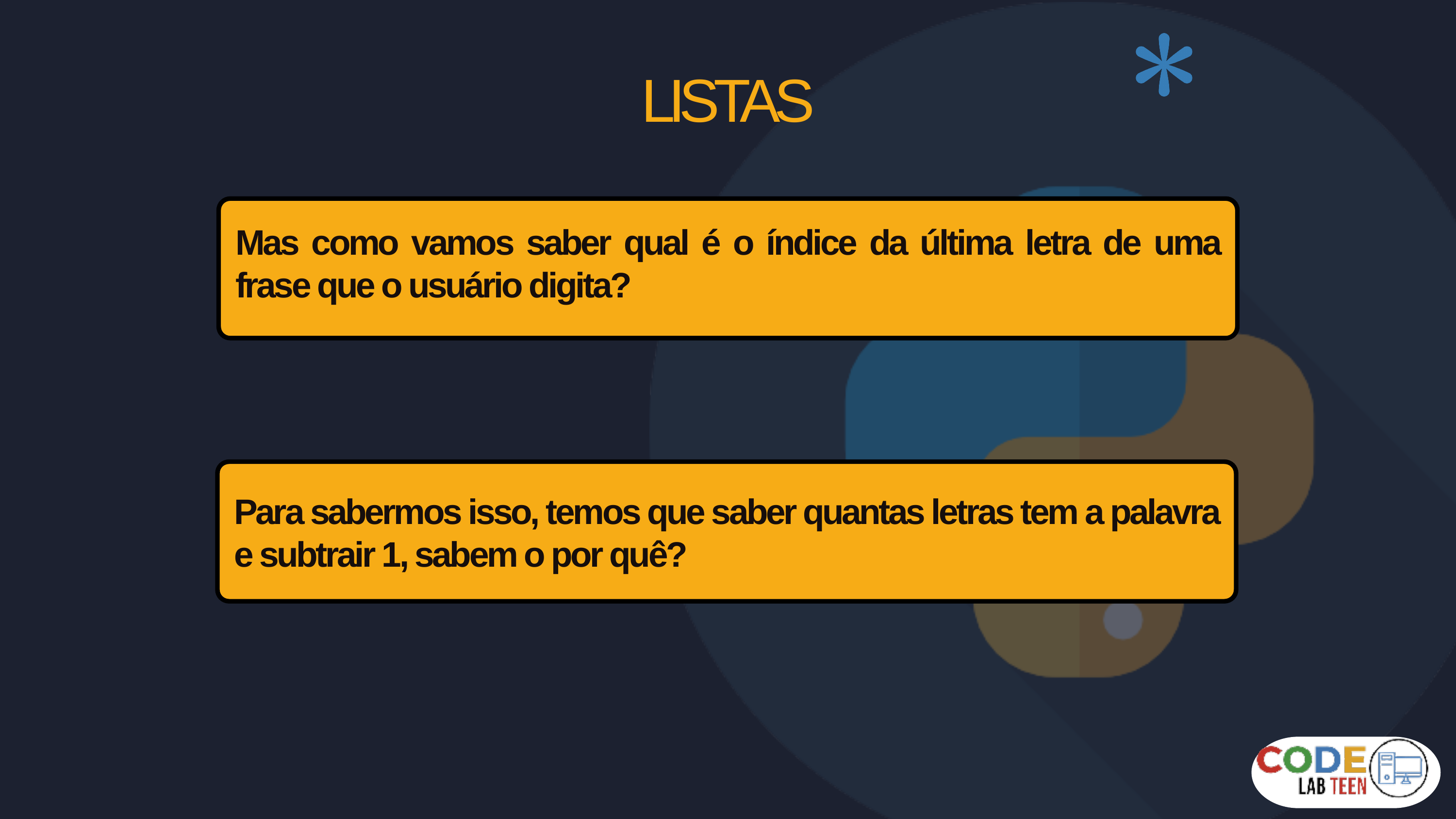

LISTAS

Mas como vamos saber qual é o índice da última letra de uma frase que o usuário digita?

Para sabermos isso, temos que saber quantas letras tem a palavra e subtrair 1, sabem o por quê?